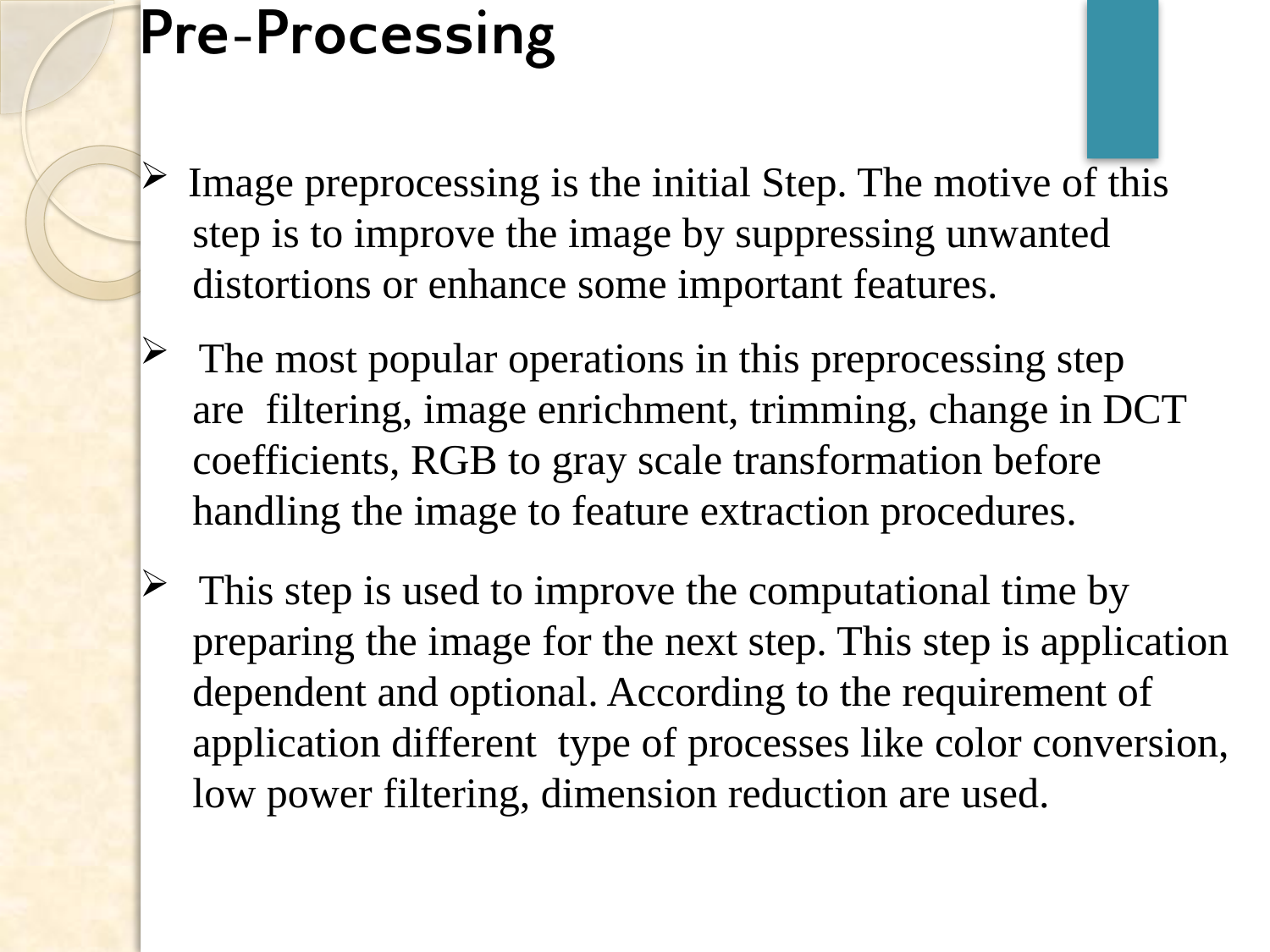

# Pre-Processing
Image preprocessing is the initial Step. The motive of this
     step is to improve the image by suppressing unwanted
     distortions or enhance some important features.

 The most popular operations in this preprocessing step
     are  filtering, image enrichment, trimming, change in DCT
     coefficients, RGB to gray scale transformation before
     handling the image to feature extraction procedures.

 This step is used to improve the computational time by
     preparing the image for the next step. This step is application
     dependent and optional. According to the requirement of
     application different  type of processes like color conversion,
     low power filtering, dimension reduction are used.